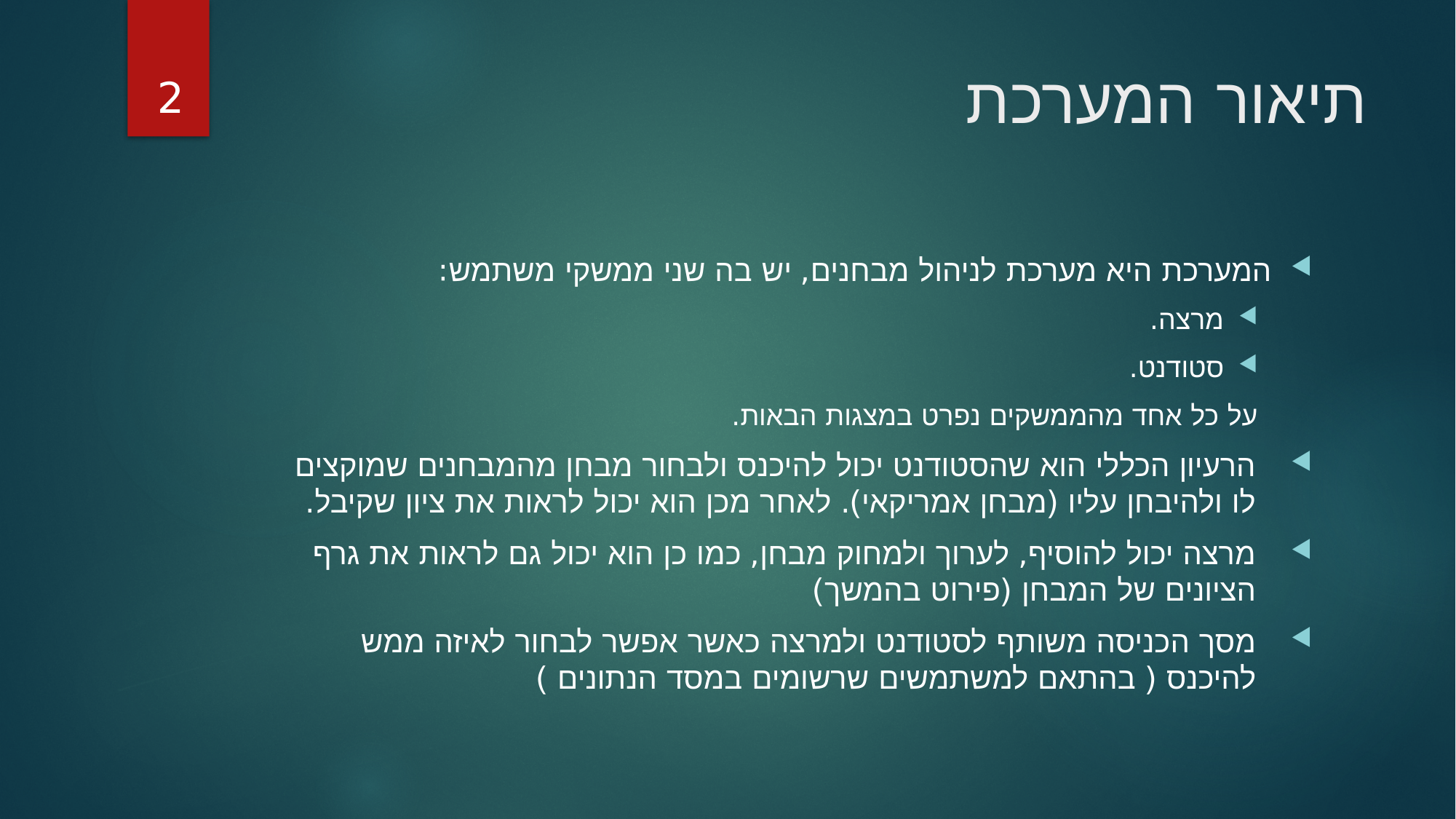

2
# תיאור המערכת
המערכת היא מערכת לניהול מבחנים, יש בה שני ממשקי משתמש:
מרצה.
סטודנט.
על כל אחד מהממשקים נפרט במצגות הבאות.
הרעיון הכללי הוא שהסטודנט יכול להיכנס ולבחור מבחן מהמבחנים שמוקצים לו ולהיבחן עליו (מבחן אמריקאי). לאחר מכן הוא יכול לראות את ציון שקיבל.
מרצה יכול להוסיף, לערוך ולמחוק מבחן, כמו כן הוא יכול גם לראות את גרף הציונים של המבחן (פירוט בהמשך)
מסך הכניסה משותף לסטודנט ולמרצה כאשר אפשר לבחור לאיזה ממש להיכנס ( בהתאם למשתמשים שרשומים במסד הנתונים )